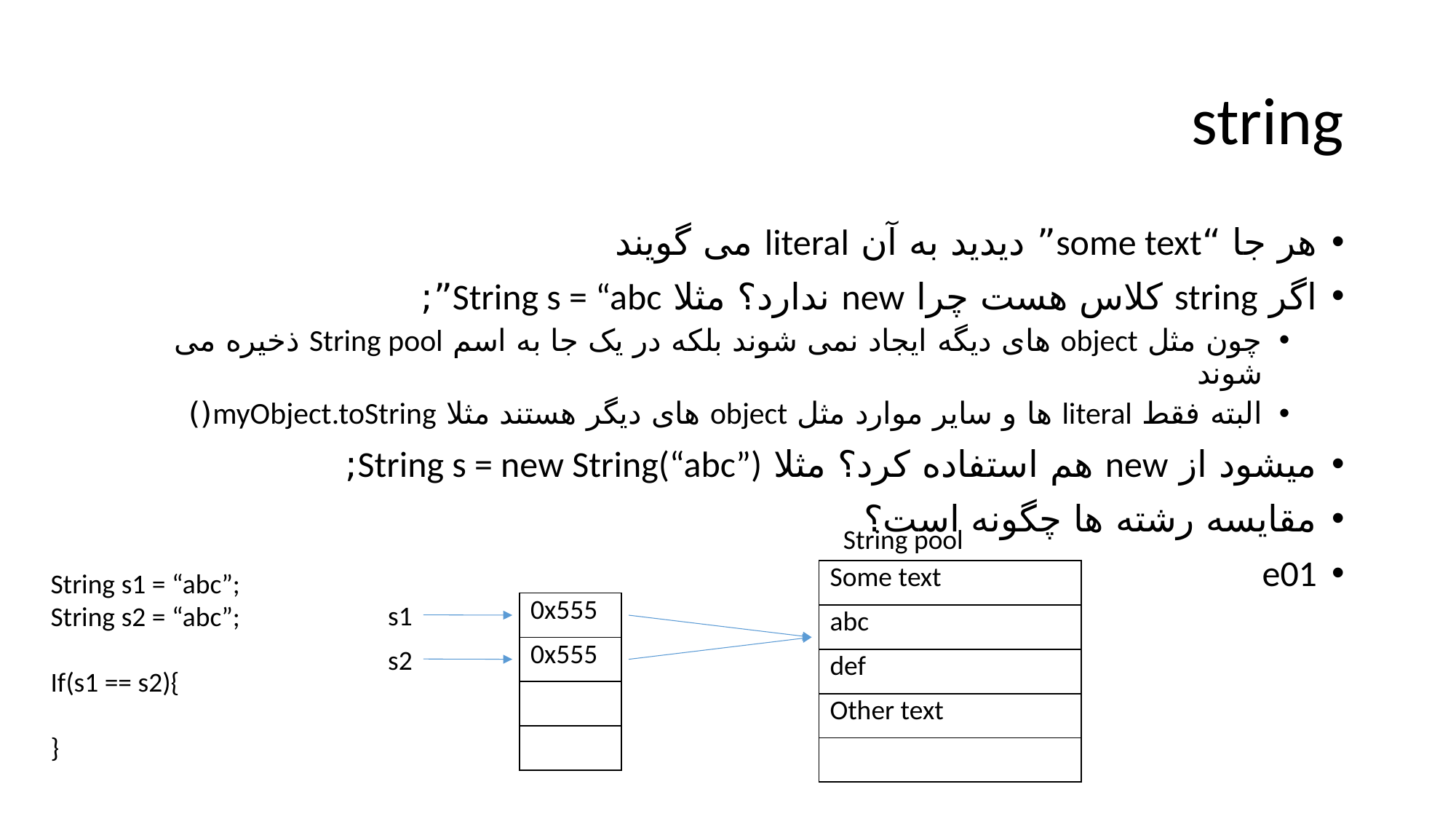

# string
هر جا “some text” دیدید به آن literal می گویند
اگر string کلاس هست چرا new ندارد؟ مثلا String s = “abc”;
چون مثل object های دیگه ایجاد نمی شوند بلکه در یک جا به اسم String pool ذخیره می شوند
البته فقط literal ها و سایر موارد مثل object های دیگر هستند مثلا myObject.toString()
میشود از new هم استفاده کرد؟ مثلا String s = new String(“abc”);
مقایسه رشته ها چگونه است؟
e01

String pool
String s1 = “abc”;
String s2 = “abc”;

If(s1 == s2){

}
| Some text |
| --- |
| abc |
| def |
| Other text |
|  |
| 0x555 |
| --- |
| 0x555 |
|  |
|  |
s1
s2